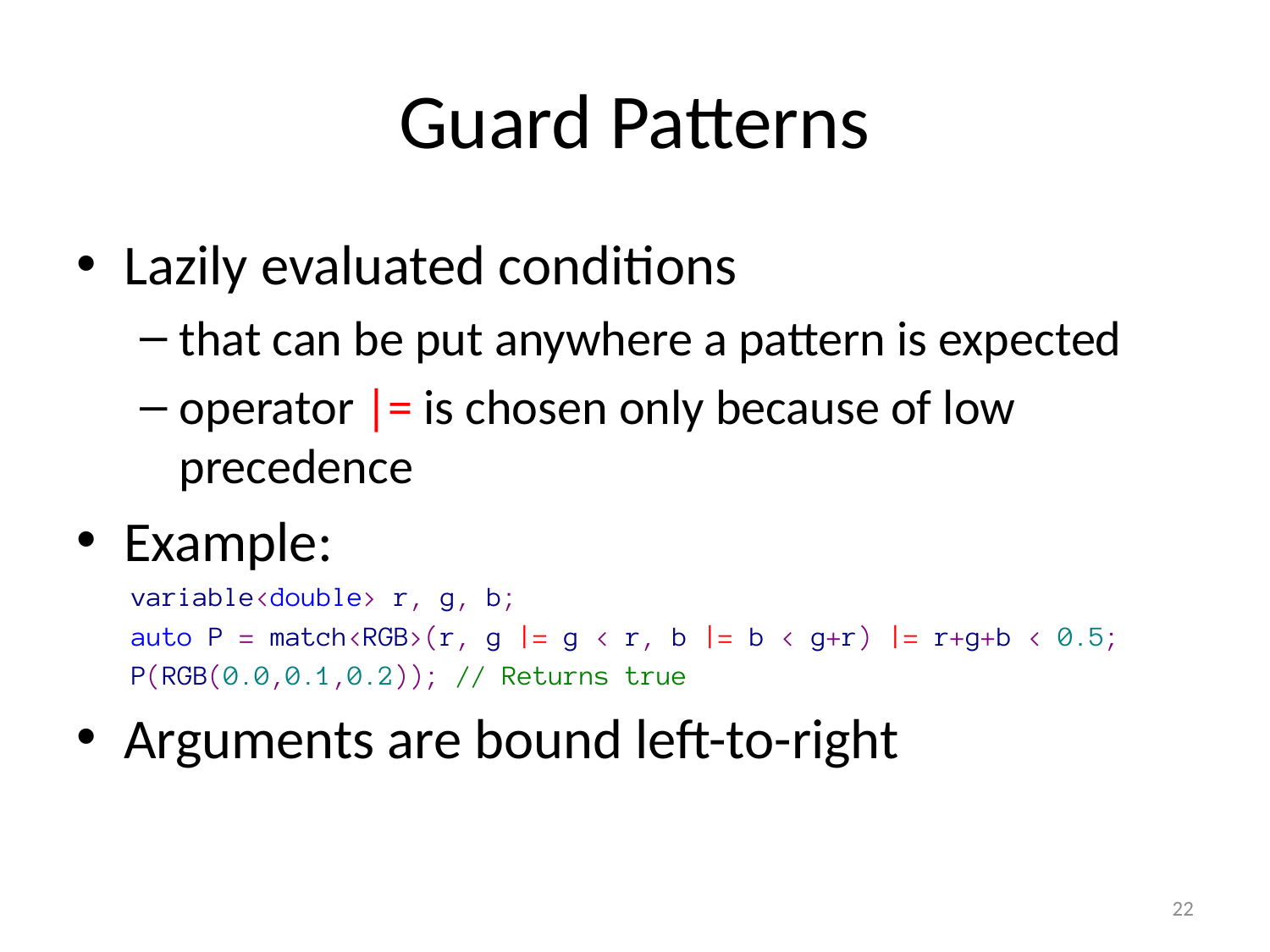

# Guard Patterns
Lazily evaluated conditions
that can be put anywhere a pattern is expected
operator |= is chosen only because of low precedence
Example:
variable<double> r, g, b;
auto P = match<RGB>(r, g |= g < r, b |= b < g+r) |= r+g+b < 0.5;
P(RGB(0.0,0.1,0.2)); // Returns true
Arguments are bound left-to-right

22